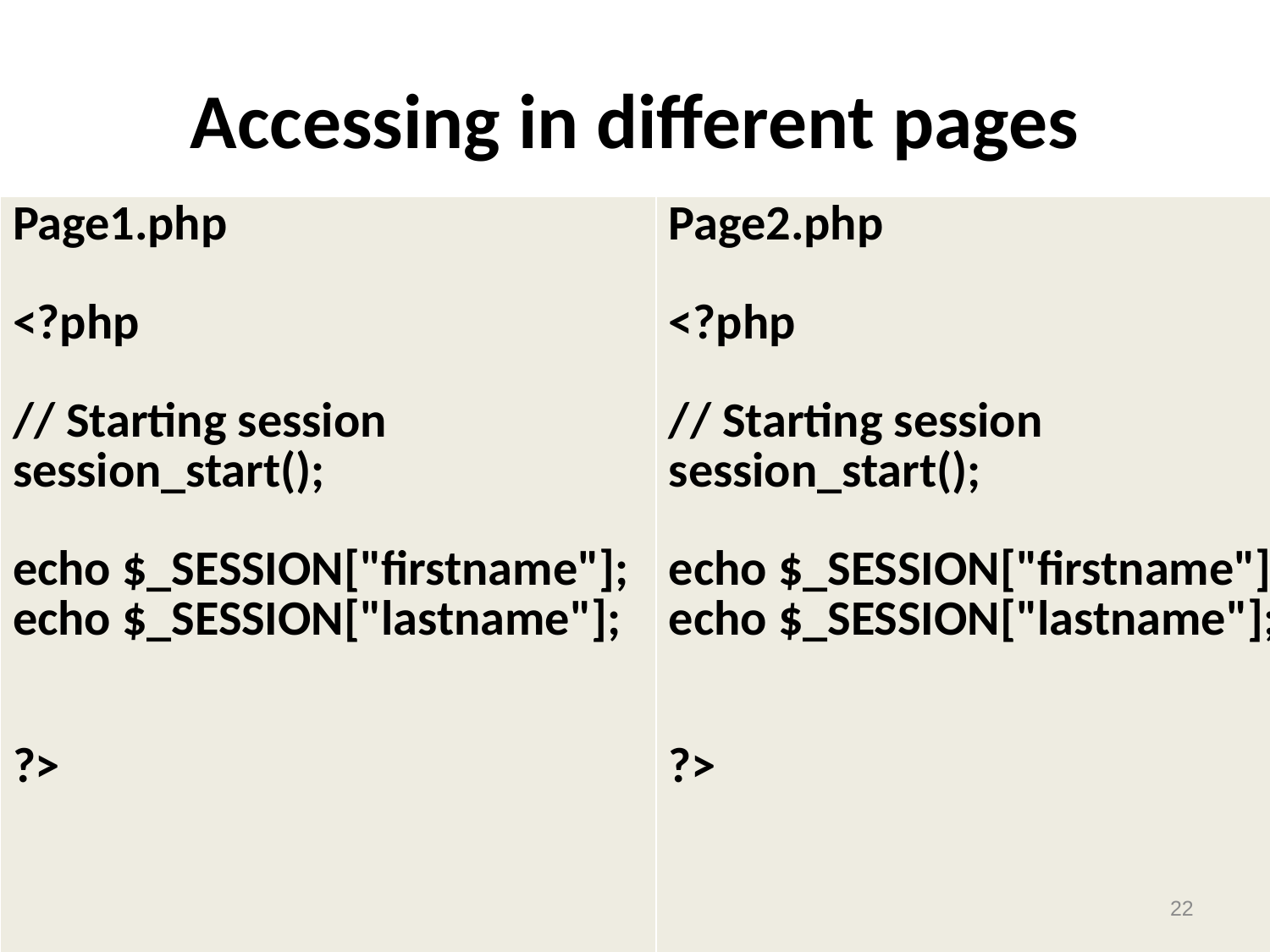

# Accessing in different pages
| Page1.php <?php // Starting session session\_start(); echo $\_SESSION["firstname"]; echo $\_SESSION["lastname"]; ?> | Page2.php <?php // Starting session session\_start(); echo $\_SESSION["firstname"]; echo $\_SESSION["lastname"]; ?> |
| --- | --- |
22